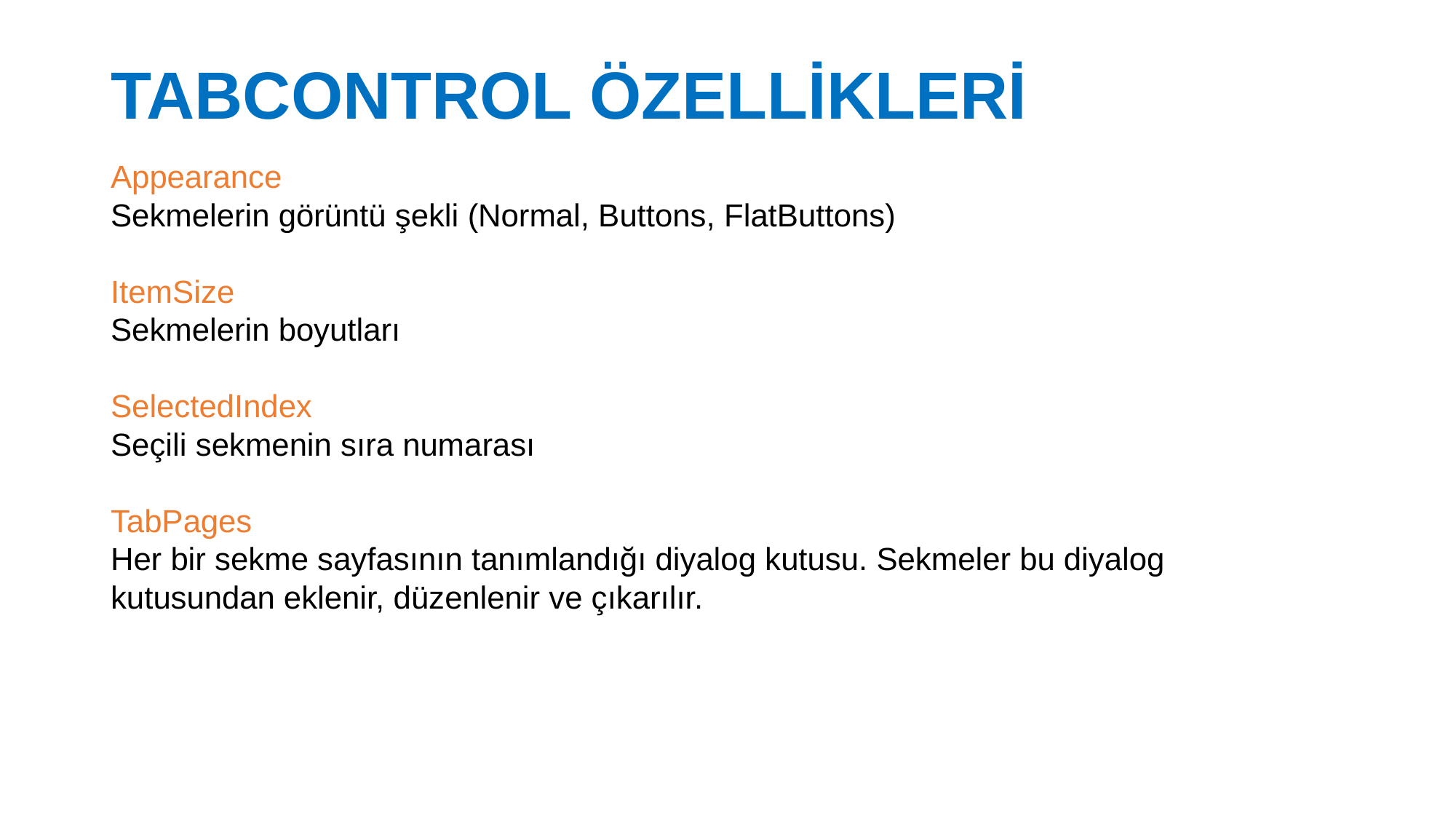

# TABCONTROL ÖZELLİKLERİ
Appearance
Sekmelerin görüntü şekli (Normal, Buttons, FlatButtons)

ItemSize
Sekmelerin boyutları

SelectedIndex
Seçili sekmenin sıra numarası

TabPages
Her bir sekme sayfasının tanımlandığı diyalog kutusu. Sekmeler bu diyalog kutusundan eklenir, düzenlenir ve çıkarılır.
27.02.2017
37